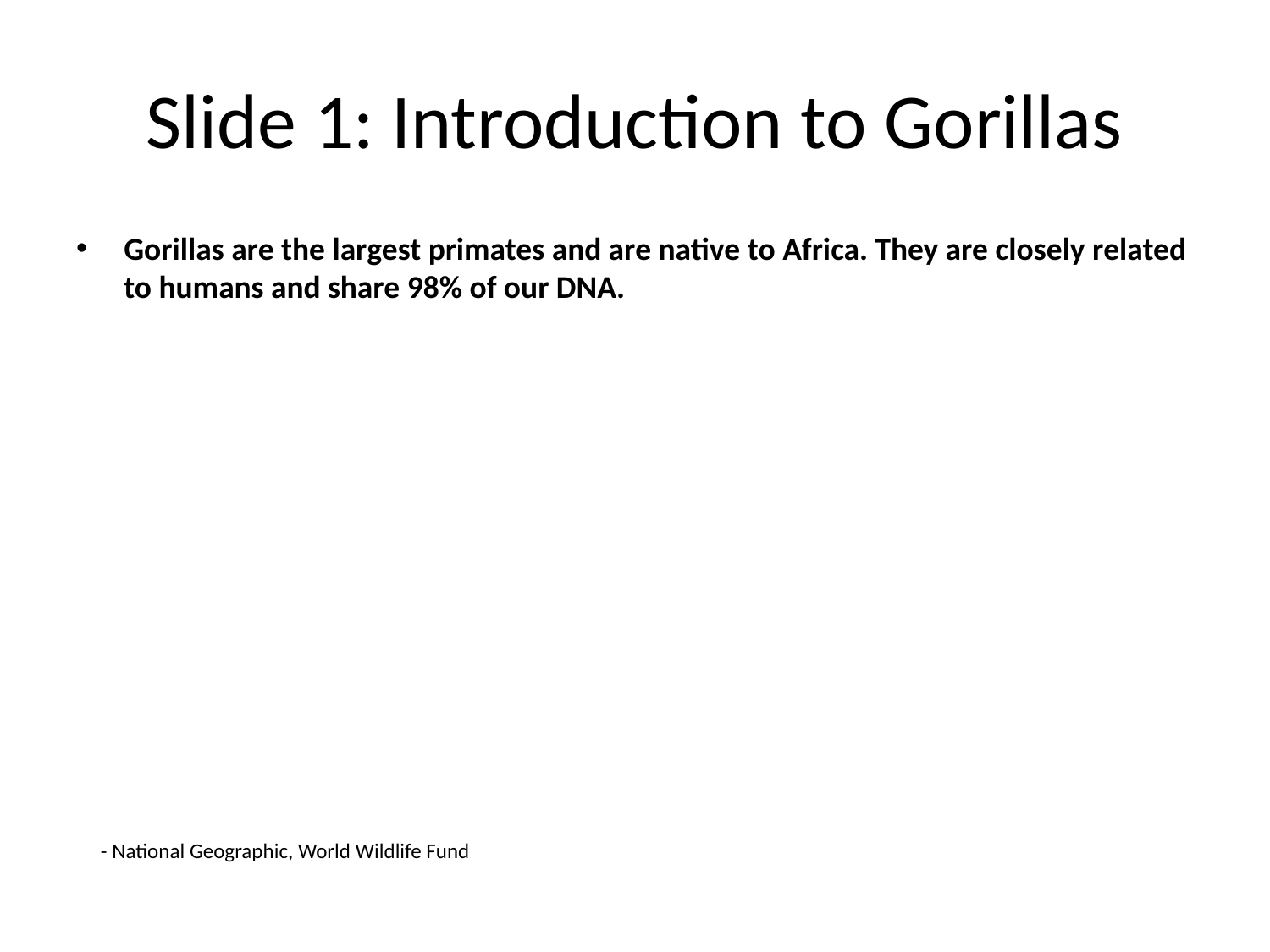

# Slide 1: Introduction to Gorillas
Gorillas are the largest primates and are native to Africa. They are closely related to humans and share 98% of our DNA.

- National Geographic, World Wildlife Fund